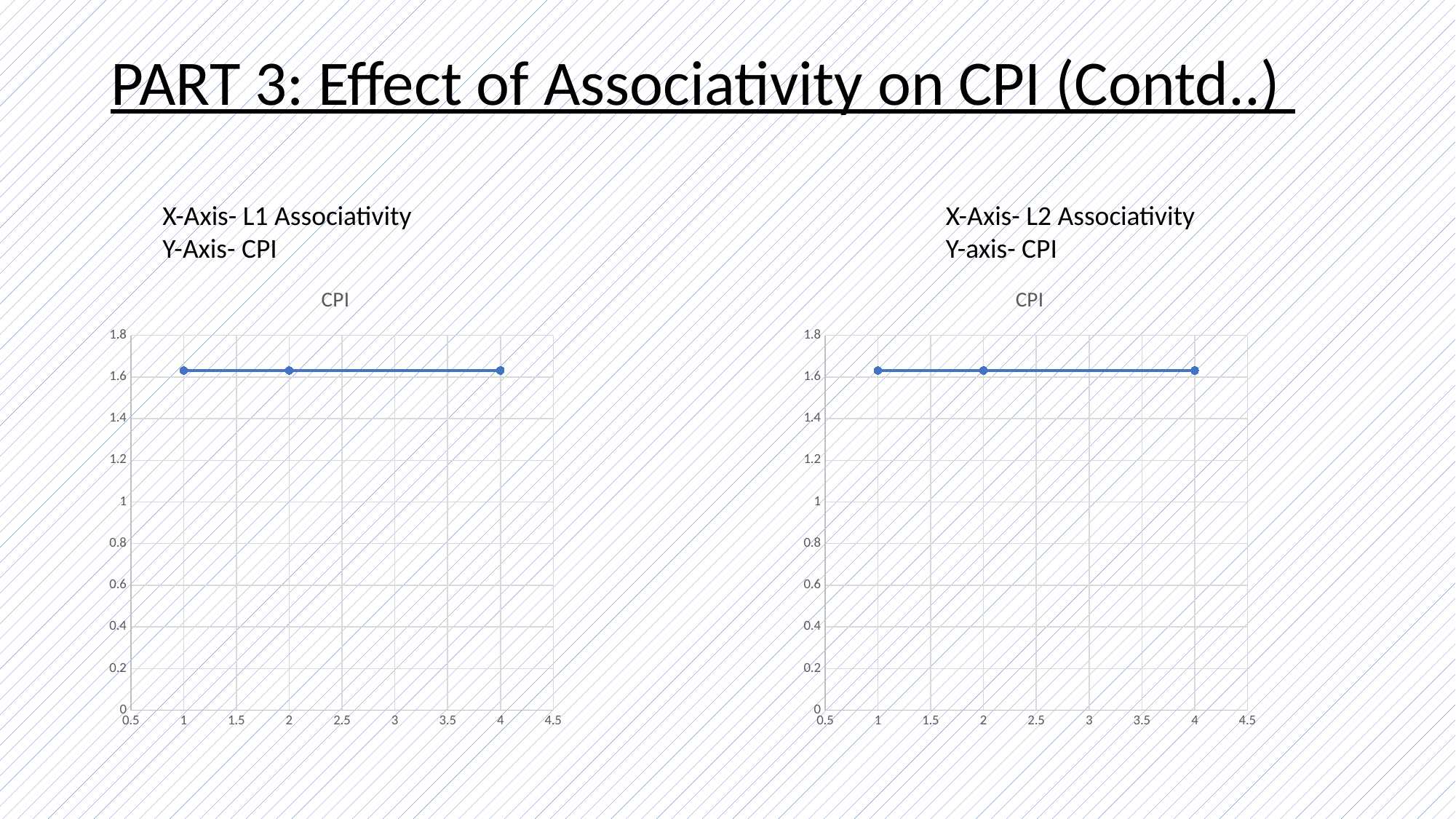

# PART 3: Effect of Associativity on CPI (Contd..)
X-Axis- L2 Associativity
Y-axis- CPI
X-Axis- L1 Associativity
Y-Axis- CPI

### Chart:

| Category | CPI |
|---|---|

### Chart:

| Category | CPI |
|---|---|